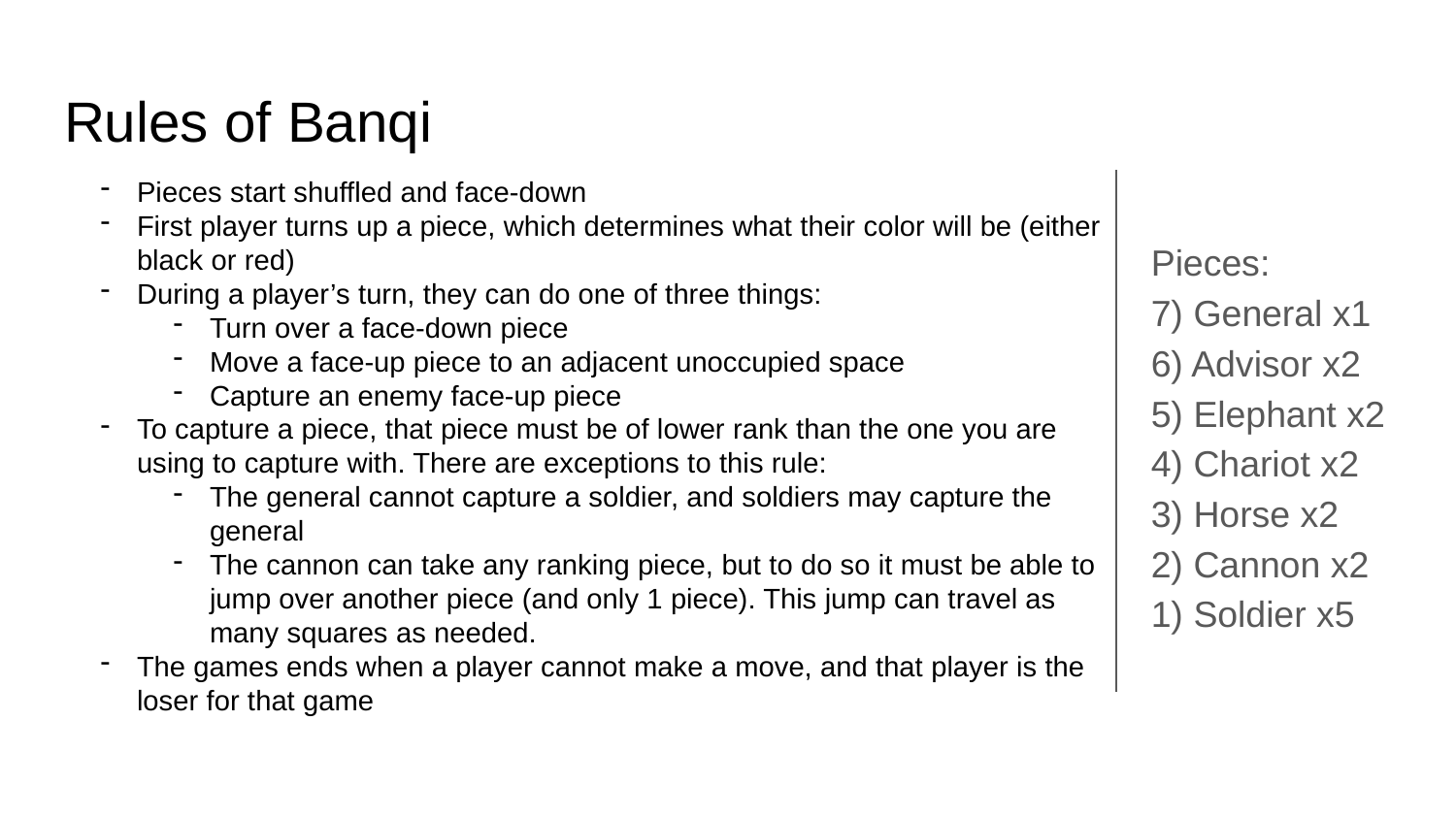

# Rules of Banqi
Pieces start shuffled and face-down
First player turns up a piece, which determines what their color will be (either black or red)
During a player’s turn, they can do one of three things:
Turn over a face-down piece
Move a face-up piece to an adjacent unoccupied space
Capture an enemy face-up piece
To capture a piece, that piece must be of lower rank than the one you are using to capture with. There are exceptions to this rule:
The general cannot capture a soldier, and soldiers may capture the general
The cannon can take any ranking piece, but to do so it must be able to jump over another piece (and only 1 piece). This jump can travel as many squares as needed.
The games ends when a player cannot make a move, and that player is the loser for that game
Pieces:
7) General x1
6) Advisor x2
5) Elephant x2
4) Chariot x2
3) Horse x2
2) Cannon x2
1) Soldier x5